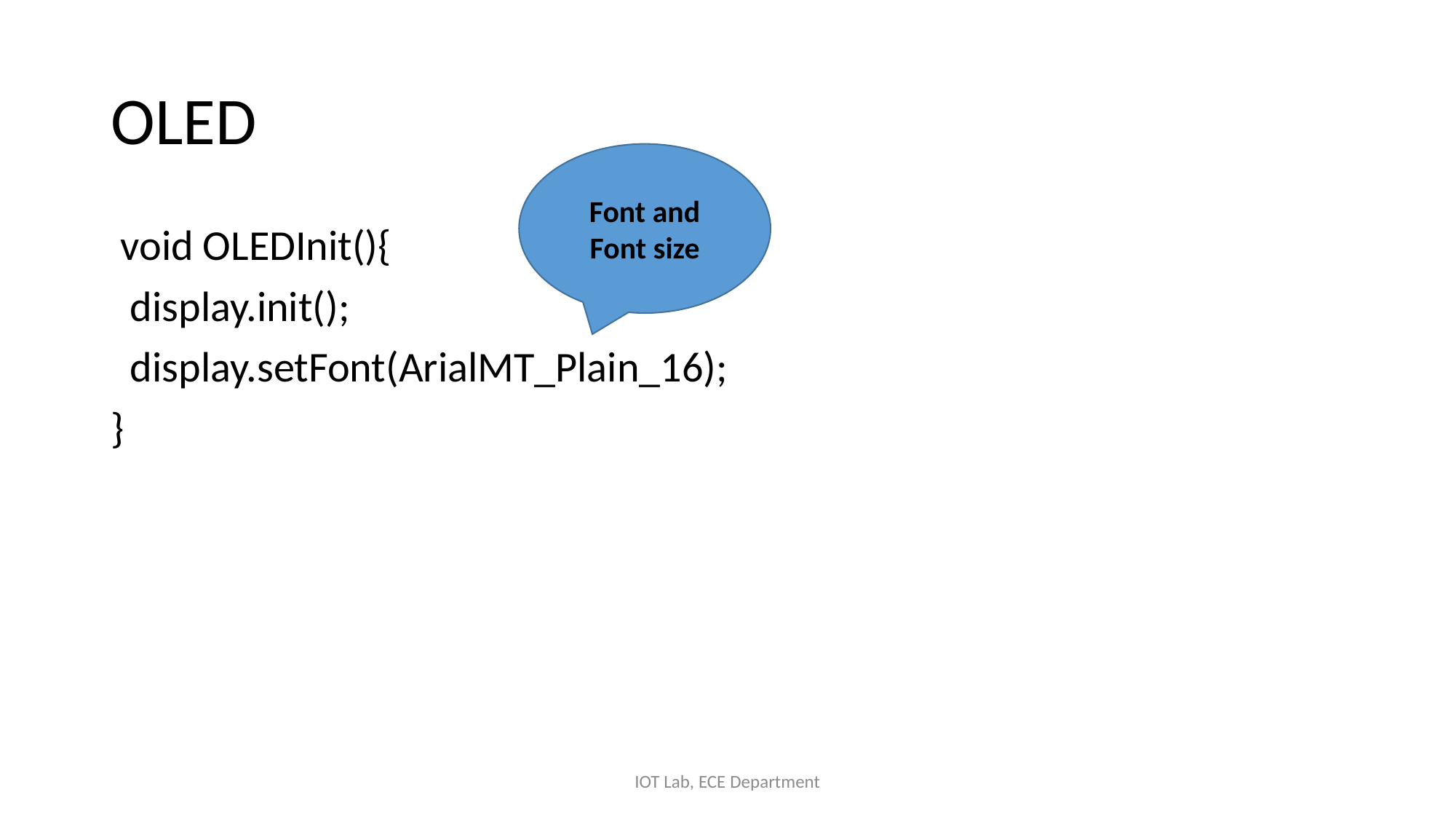

# OLED
Font and Font size
 void OLEDInit(){
  display.init();
  display.setFont(ArialMT_Plain_16);
}
IOT Lab, ECE Department